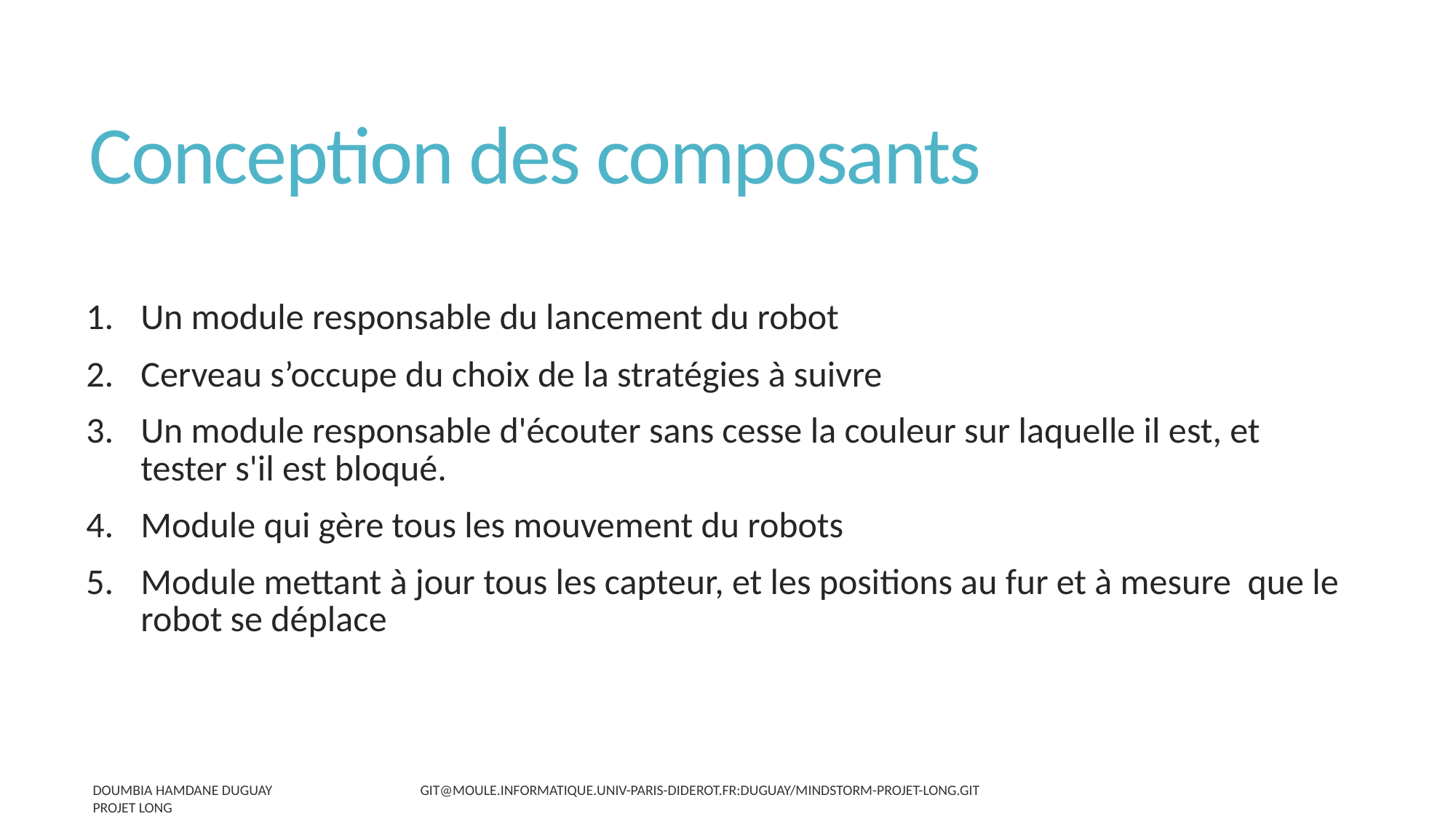

# Conception des composants
Un module responsable du lancement du robot
Cerveau s’occupe du choix de la stratégies à suivre
Un module responsable d'écouter sans cesse la couleur sur laquelle il est, et tester s'il est bloqué.
Module qui gère tous les mouvement du robots
Module mettant à jour tous les capteur, et les positions au fur et à mesure  que le robot se déplace
Doumbia Hamdane Duguay    		git@moule.informatique.univ-paris-diderot.fr:duguay/mindstorm-projet-long.git 				Projet LONG